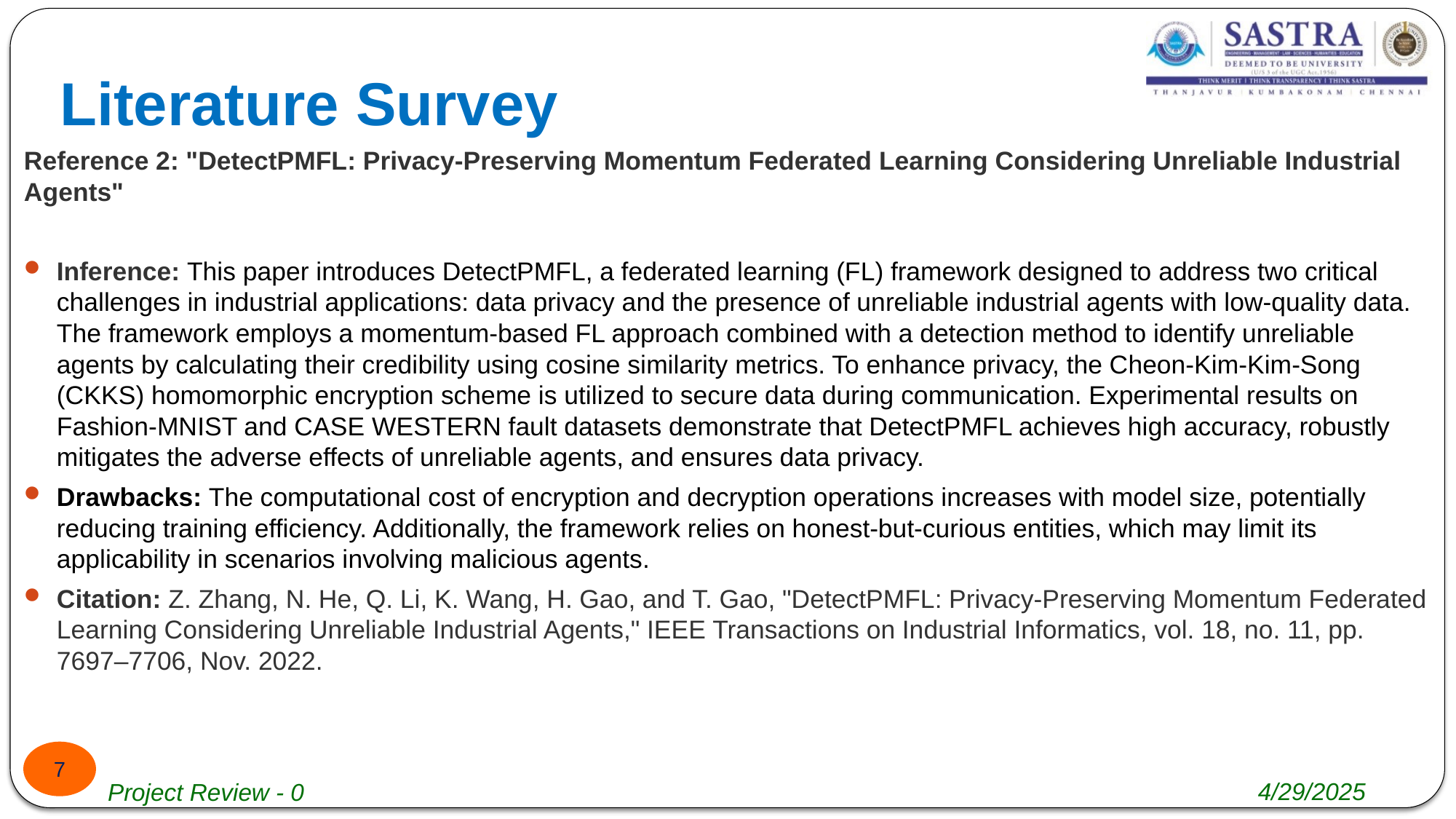

# Literature Survey

Reference 2: "DetectPMFL: Privacy-Preserving Momentum Federated Learning Considering Unreliable Industrial Agents"

Inference: This paper introduces DetectPMFL, a federated learning (FL) framework designed to address two critical challenges in industrial applications: data privacy and the presence of unreliable industrial agents with low-quality data. The framework employs a momentum-based FL approach combined with a detection method to identify unreliable agents by calculating their credibility using cosine similarity metrics. To enhance privacy, the Cheon-Kim-Kim-Song (CKKS) homomorphic encryption scheme is utilized to secure data during communication. Experimental results on Fashion-MNIST and CASE WESTERN fault datasets demonstrate that DetectPMFL achieves high accuracy, robustly mitigates the adverse effects of unreliable agents, and ensures data privacy.
Drawbacks: The computational cost of encryption and decryption operations increases with model size, potentially reducing training efficiency. Additionally, the framework relies on honest-but-curious entities, which may limit its applicability in scenarios involving malicious agents.
Citation: Z. Zhang, N. He, Q. Li, K. Wang, H. Gao, and T. Gao, "DetectPMFL: Privacy-Preserving Momentum Federated Learning Considering Unreliable Industrial Agents," IEEE Transactions on Industrial Informatics, vol. 18, no. 11, pp. 7697–7706, Nov. 2022.
7
4/29/2025
Project Review - 0